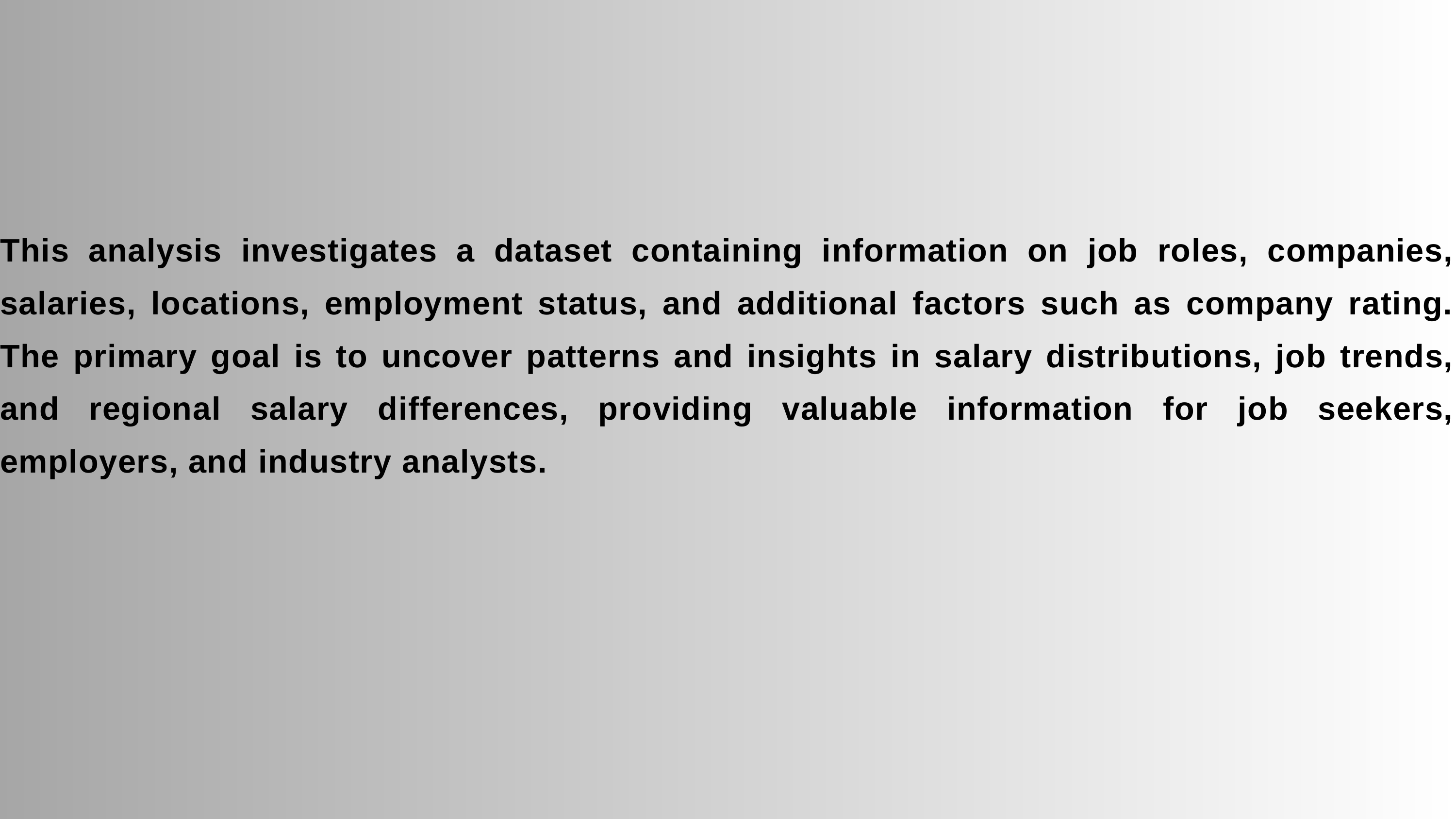

This analysis investigates a dataset containing information on job roles, companies, salaries, locations, employment status, and additional factors such as company rating. The primary goal is to uncover patterns and insights in salary distributions, job trends, and regional salary differences, providing valuable information for job seekers, employers, and industry analysts.